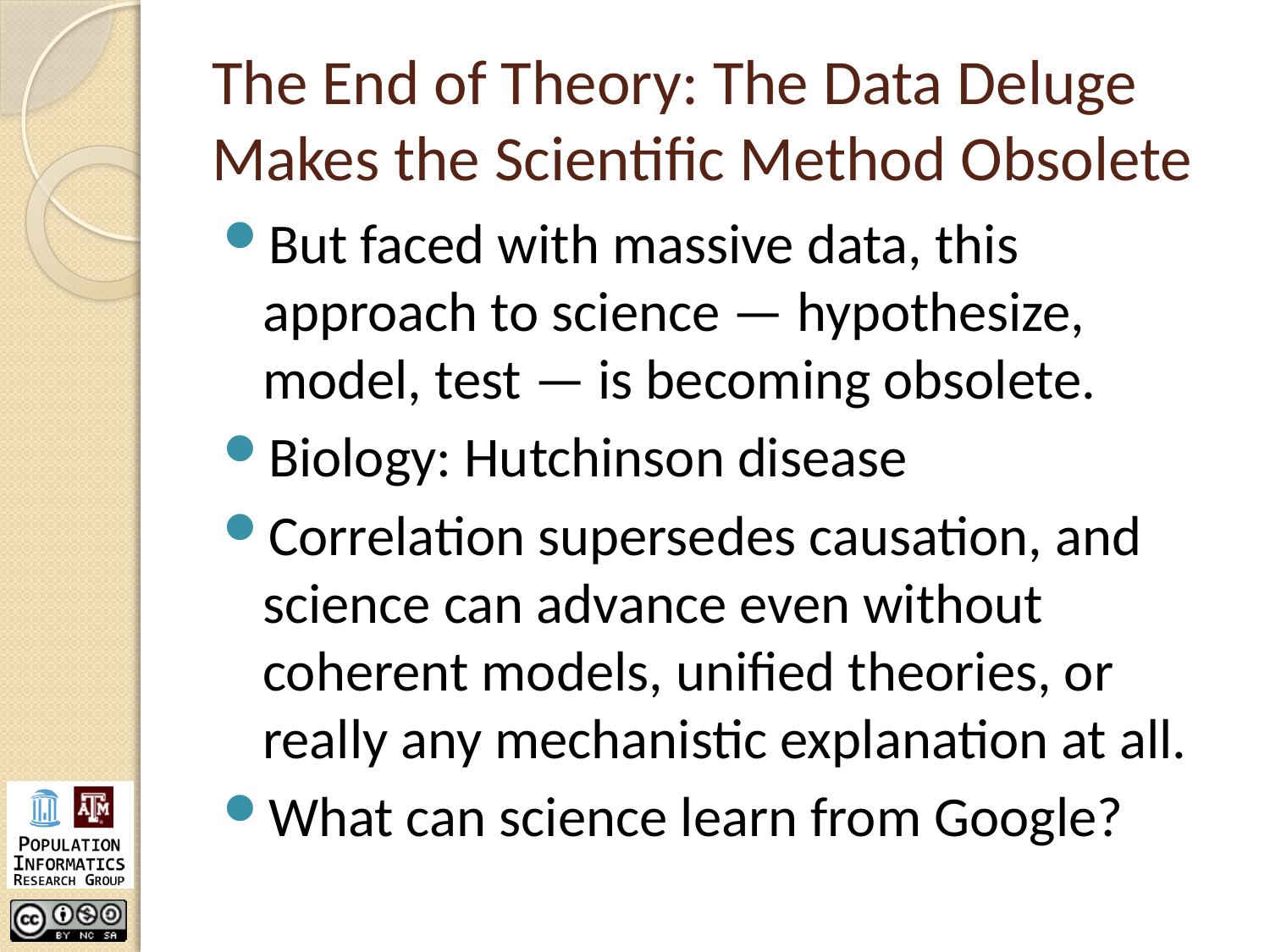

# The End of Theory: The Data Deluge Makes the Scientific Method Obsolete
But faced with massive data, this approach to science — hypothesize, model, test — is becoming obsolete.
Biology: Hutchinson disease
Correlation supersedes causation, and science can advance even without coherent models, unified theories, or really any mechanistic explanation at all.
What can science learn from Google?